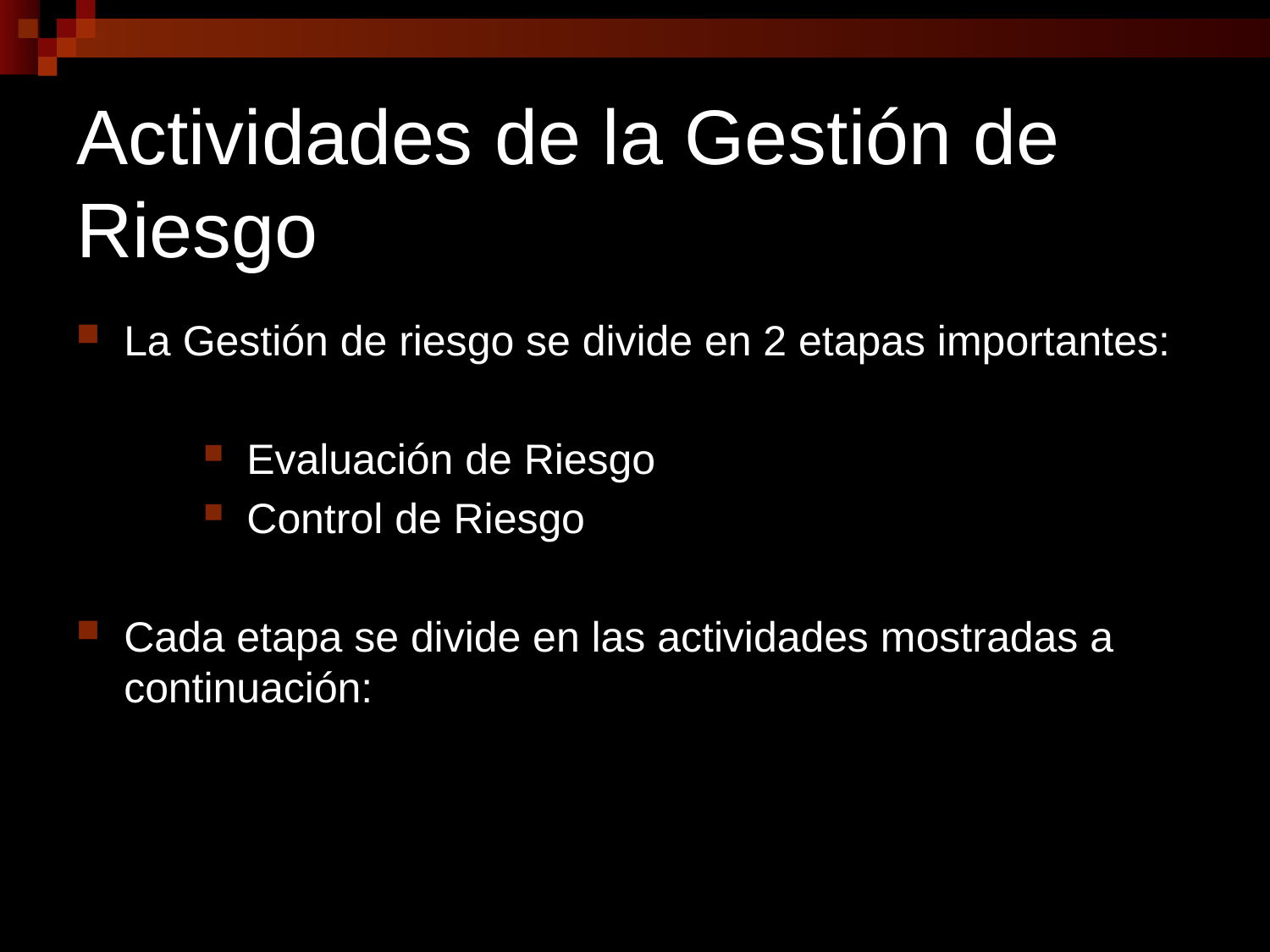

# Actividades de la Gestión de Riesgo
La Gestión de riesgo se divide en 2 etapas importantes:

 Evaluación de Riesgo
 Control de Riesgo

Cada etapa se divide en las actividades mostradas a continuación: